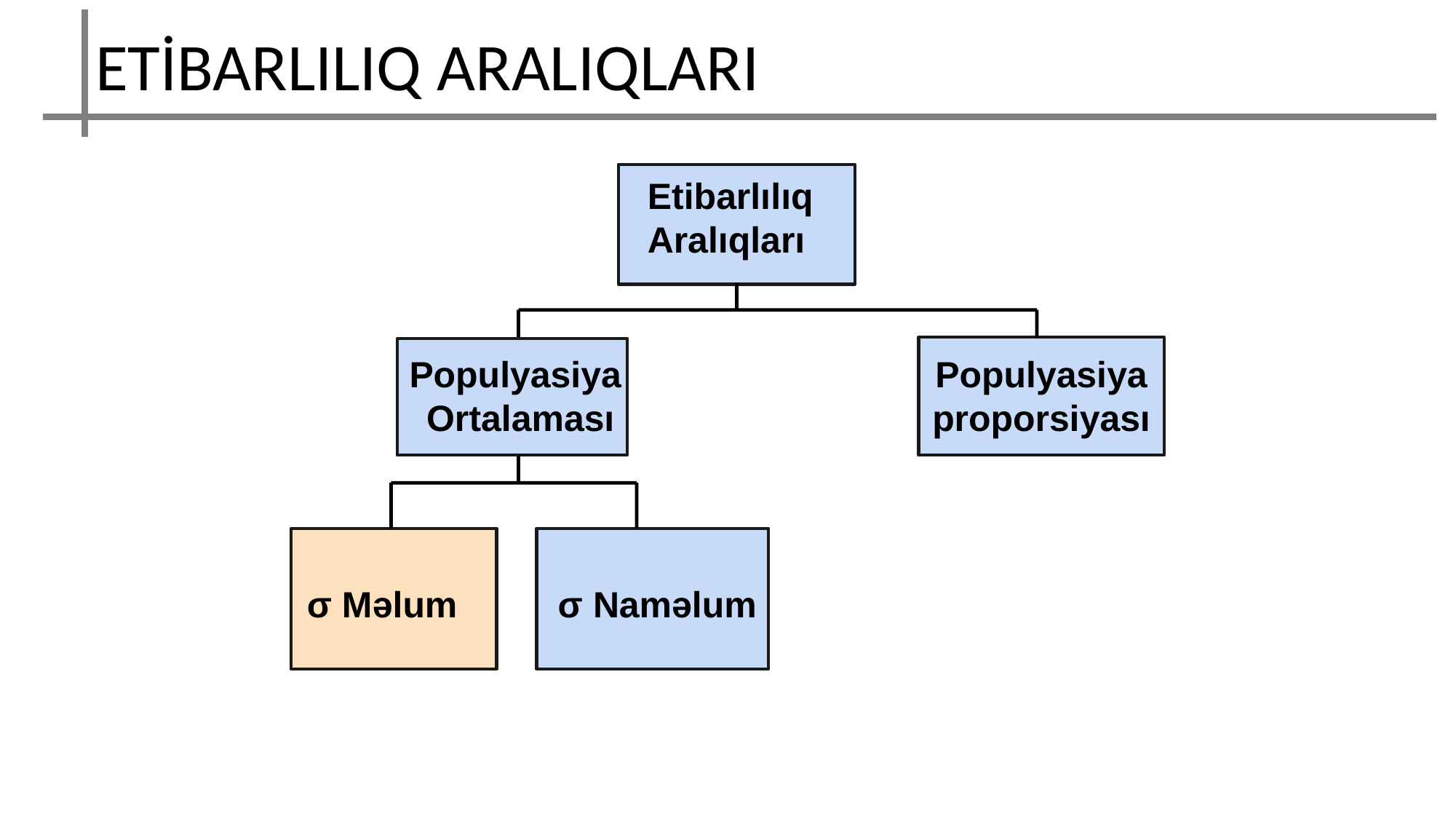

ETİBARLILIQ ARALIQLARI

Etibarlılıq
Aralıqları

Populyasiya
Ortalaması
Populyasiya proporsiyası

 σ Məlum
 σ Naməlum